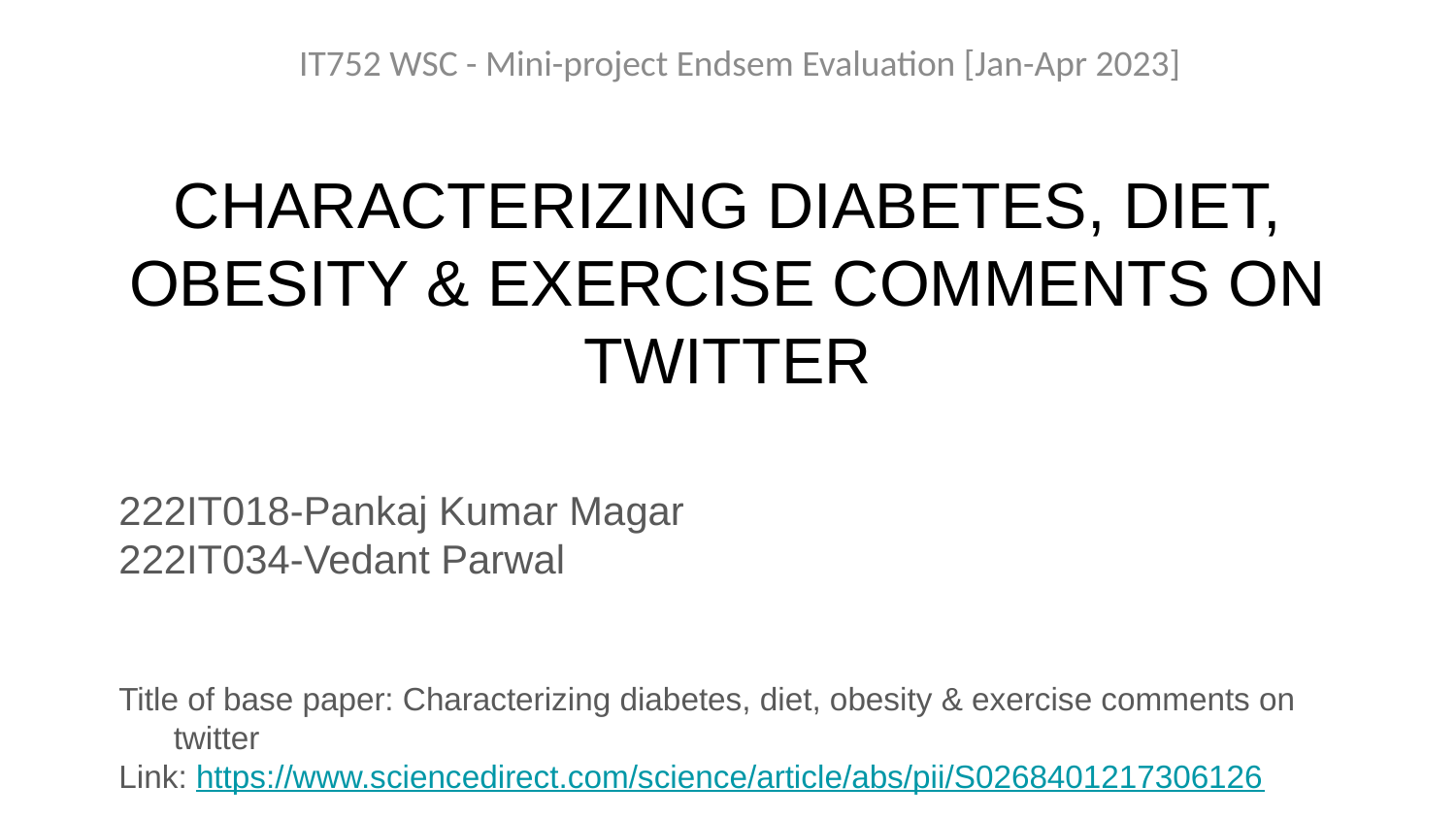

IT752 WSC - Mini-project Endsem Evaluation [Jan-Apr 2023]
# CHARACTERIZING DIABETES, DIET, OBESITY & EXERCISE COMMENTS ON TWITTER
222IT018-Pankaj Kumar Magar
222IT034-Vedant Parwal

Title of base paper: Characterizing diabetes, diet, obesity & exercise comments on twitter
Link: https://www.sciencedirect.com/science/article/abs/pii/S0268401217306126